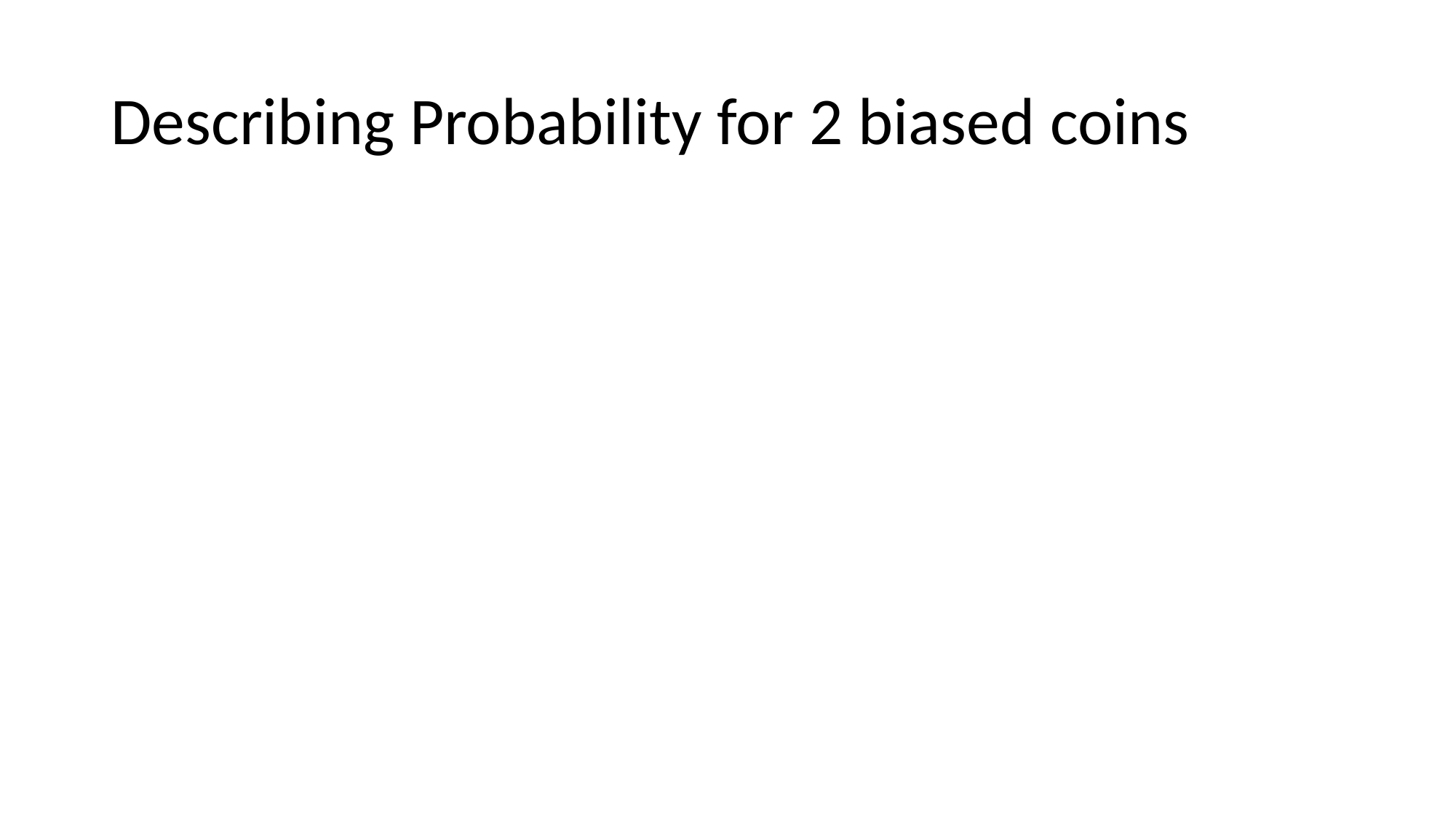

# Describing Probability for 2 biased coins